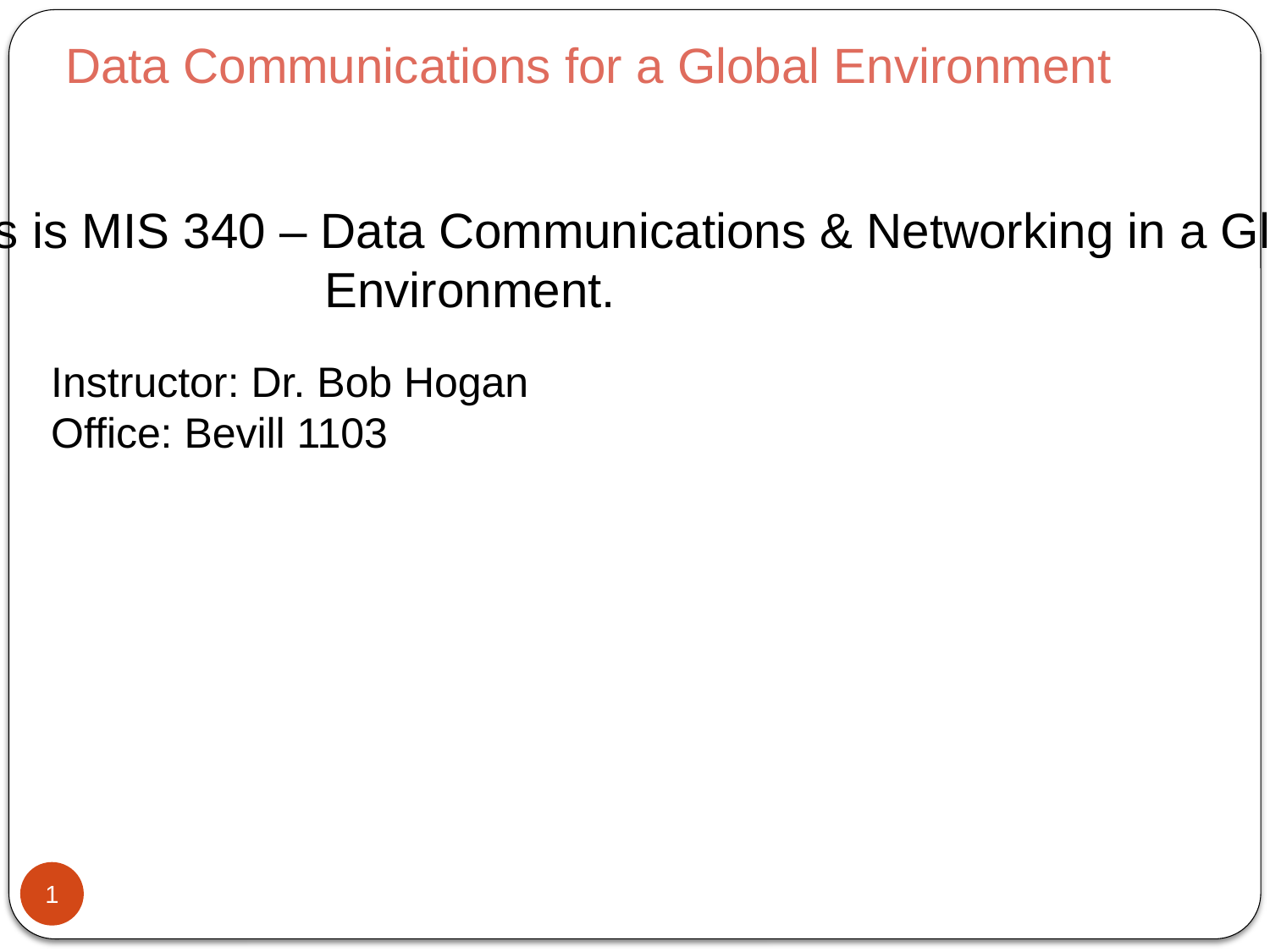

# Data Communications for a Global Environment
This is MIS 340 – Data Communications & Networking in a Global
                             Environment.
Instructor: Dr. Bob Hogan
Office: Bevill 1103
1